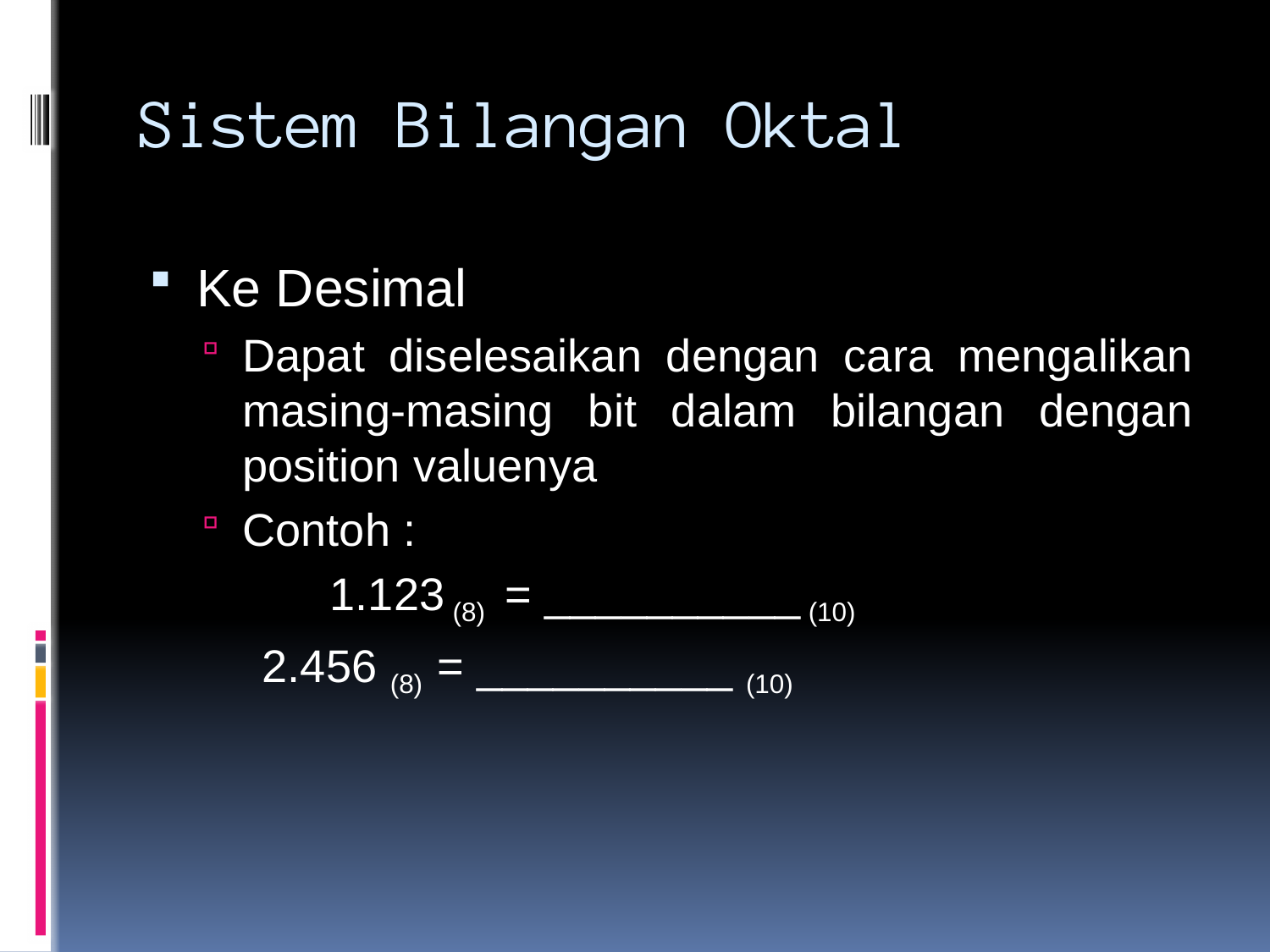

# Sistem Bilangan Oktal
Ke Desimal
Dapat diselesaikan dengan cara mengalikan masing-masing bit dalam bilangan dengan position valuenya
Contoh :
	1.123 (8)  = __________ (10)
        2.456 (8)  = __________ (10)